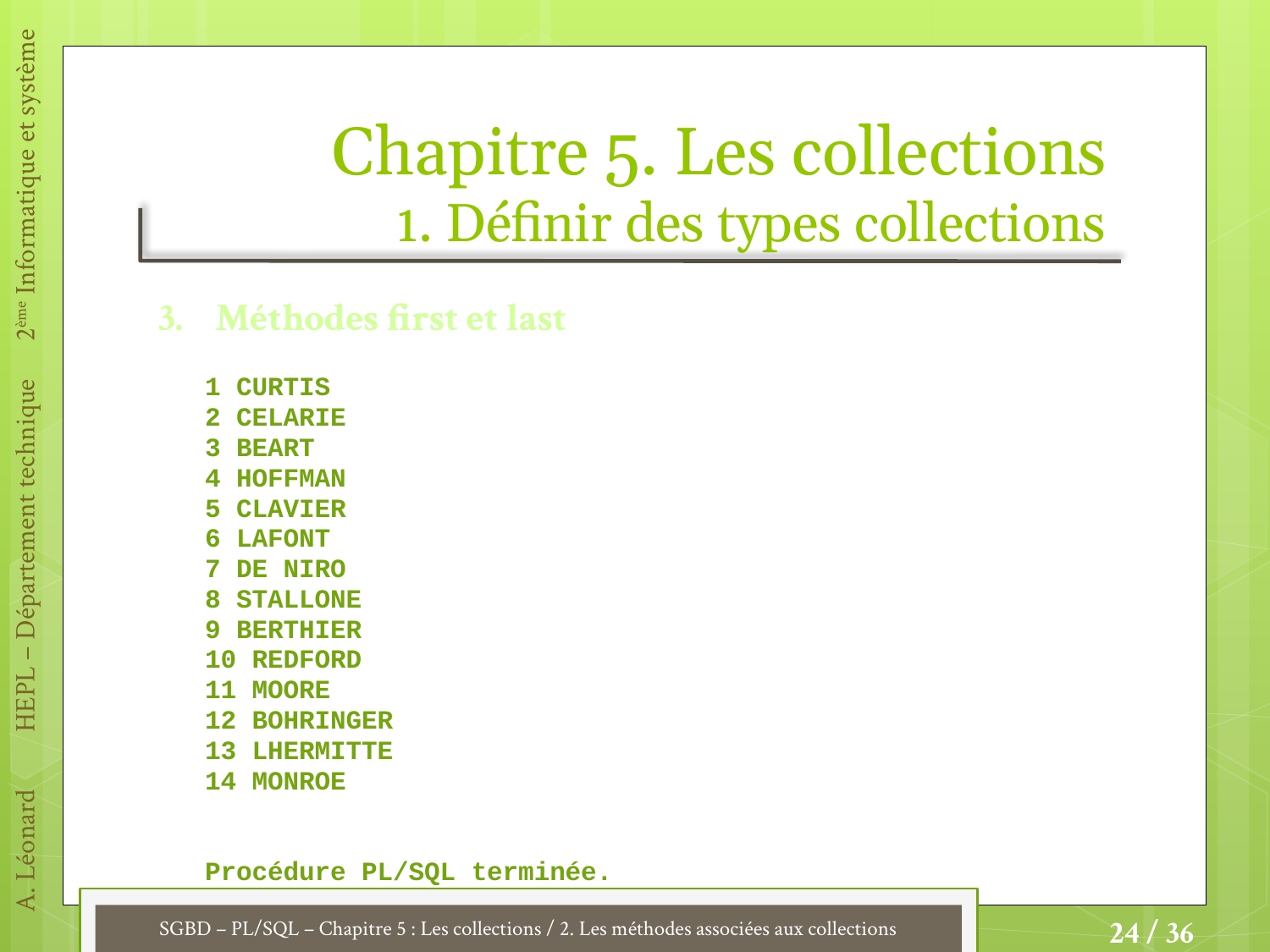

# Chapitre 5. Les collections 1. Définir des types collections
3.    Méthodes first et last

1 CURTIS
2 CELARIE
3 BEART
4 HOFFMAN
5 CLAVIER
6 LAFONT
7 DE NIRO
8 STALLONE
9 BERTHIER
10 REDFORD
11 MOORE
12 BOHRINGER
13 LHERMITTE
14 MONROE

Procédure PL/SQL terminée.

SGBD – PL/SQL – Chapitre 5 : Les collections / 2. Les méthodes associées aux collections